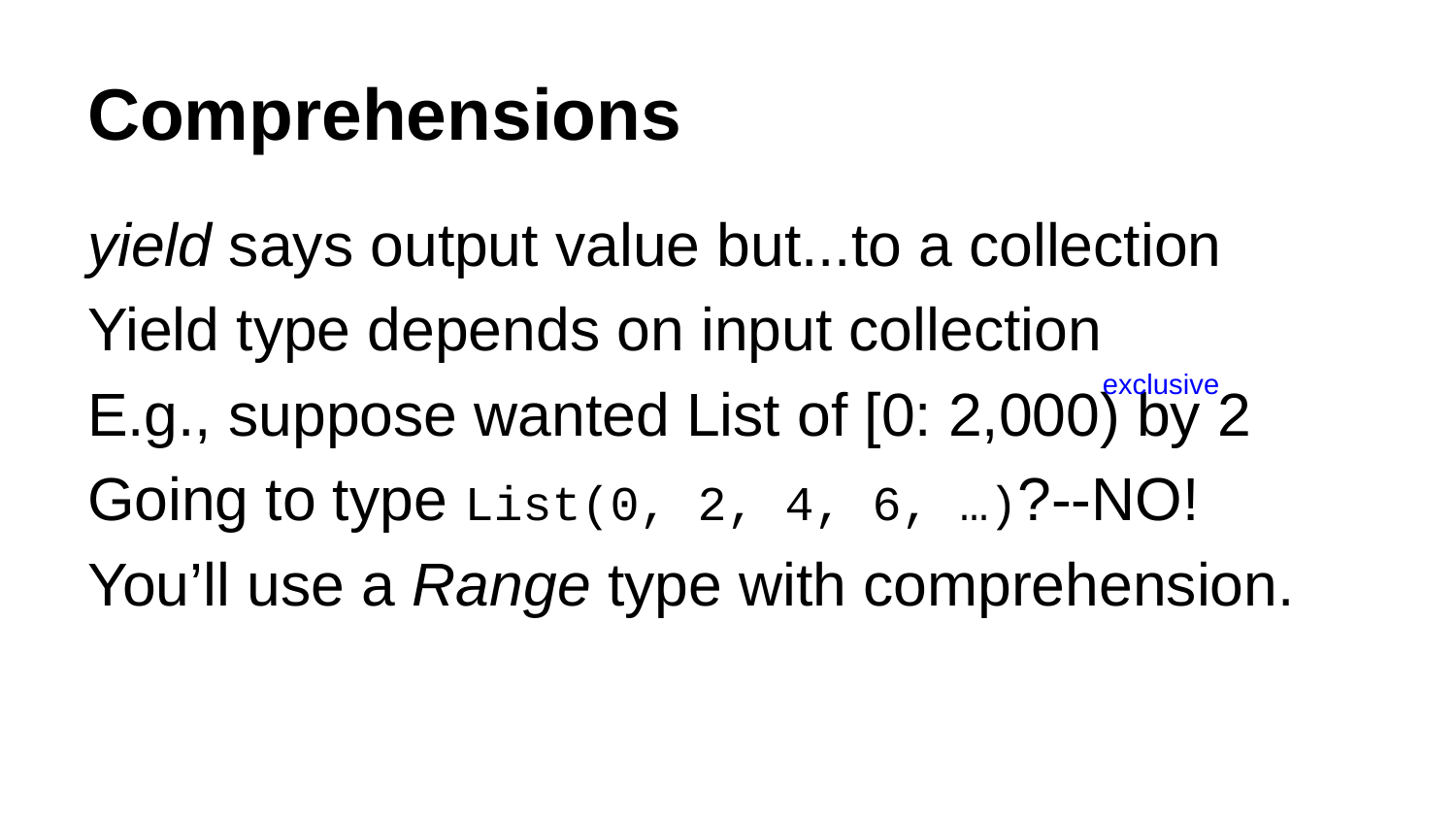

# Comprehensions
yield says output value but...to a collection
Yield type depends on input collection
E.g., suppose wanted List of [0: 2,000) by 2
Going to type List(0, 2, 4, 6, …)?--NO!
You’ll use a Range type with comprehension.
exclusive